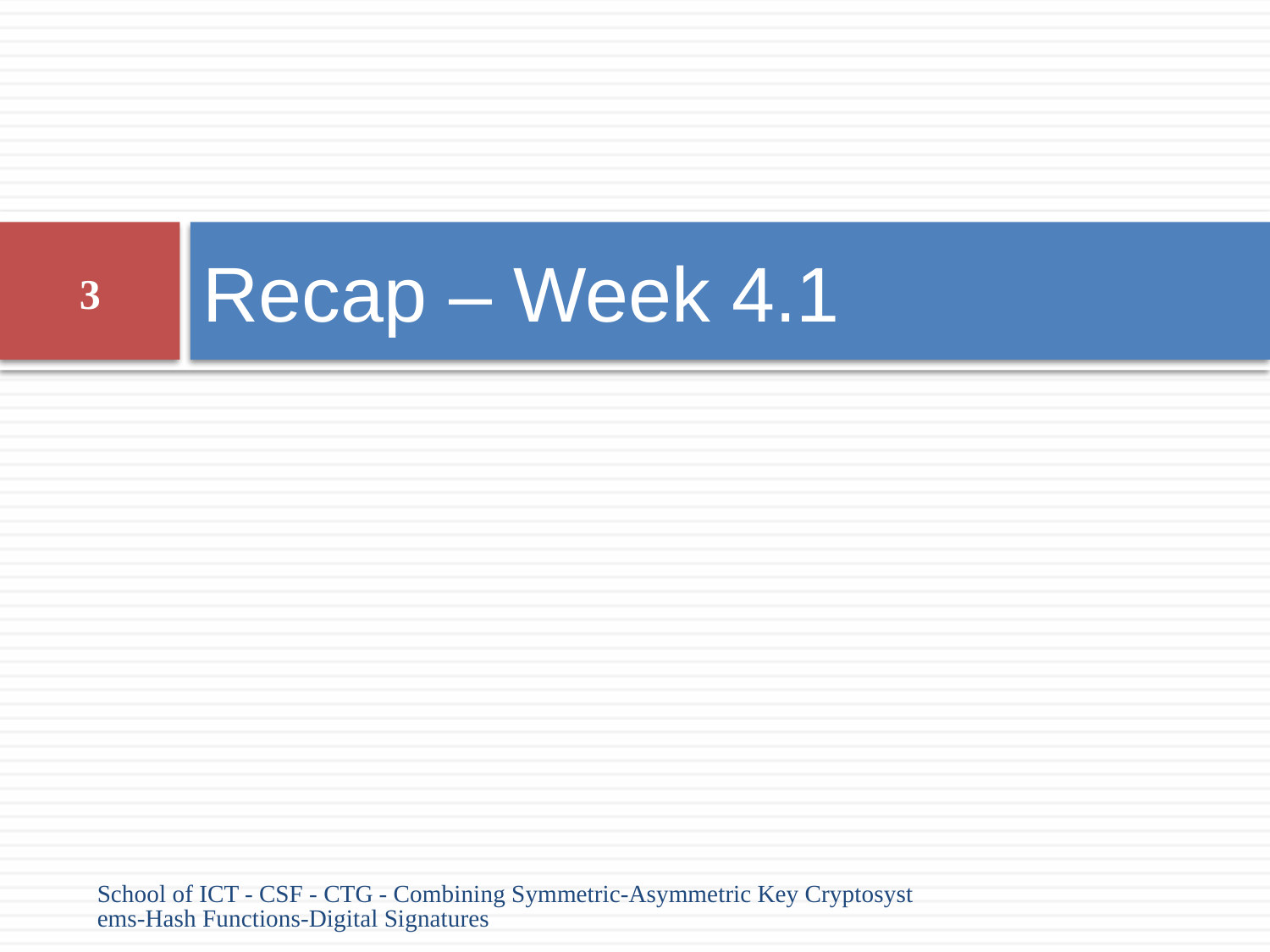

# Recap – Week 4.1
3

School of ICT - CSF - CTG - Combining Symmetric-Asymmetric Key Cryptosystems-Hash Functions-Digital Signatures